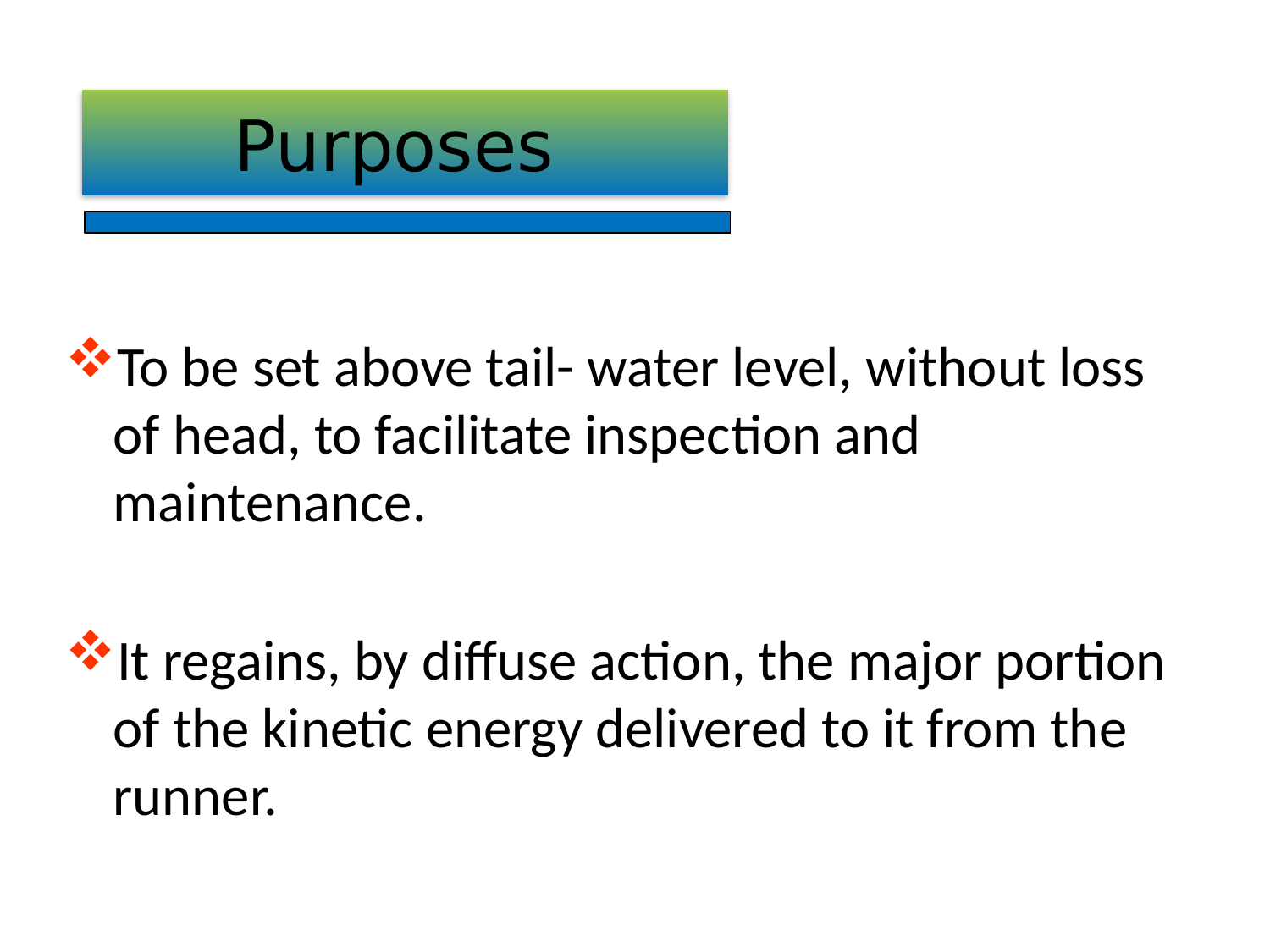

Purposes

To be set above tail- water level, without loss of head, to facilitate inspection and maintenance.

It regains, by diffuse action, the major portion of the kinetic energy delivered to it from the runner.